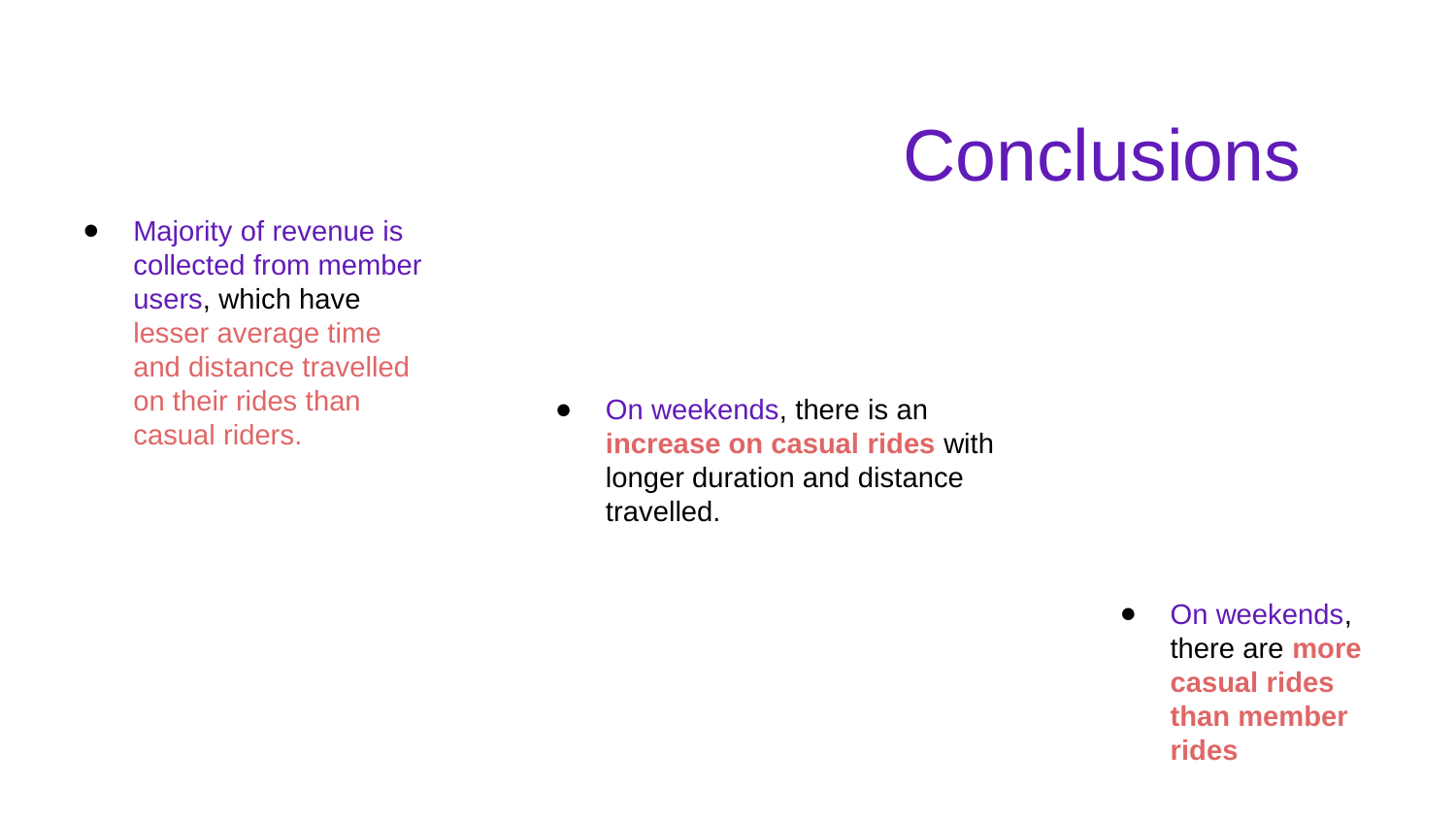

Conclusions
Majority of revenue is collected from member users, which have lesser average time and distance travelled on their rides than casual riders.

On weekends, there is an increase on casual rides with longer duration and distance travelled.
On weekends, there are more casual rides than member rides